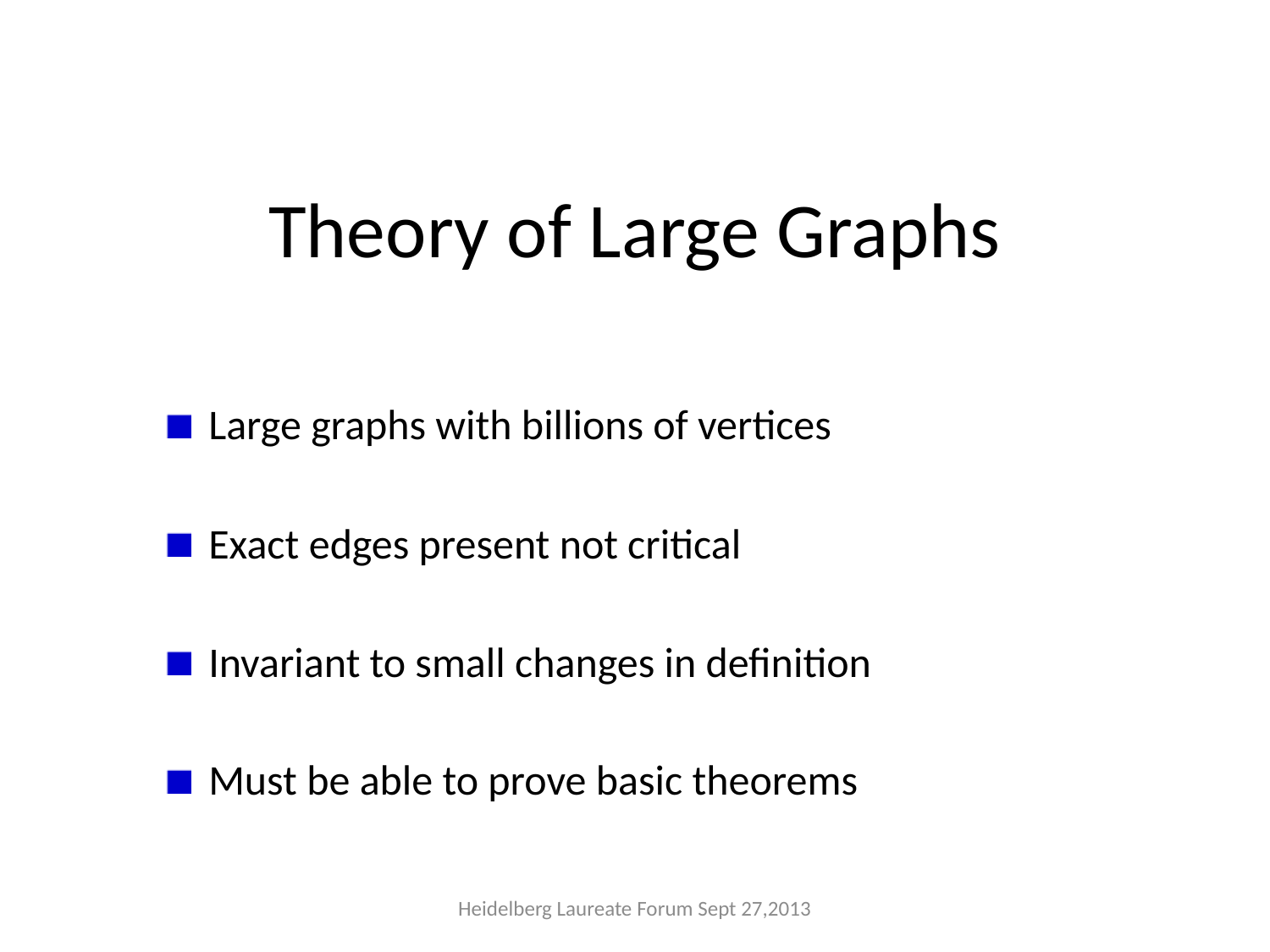

# Theory of Large Graphs
Large graphs with billions of vertices

Exact edges present not critical

Invariant to small changes in definition

Must be able to prove basic theorems
Heidelberg Laureate Forum Sept 27,2013